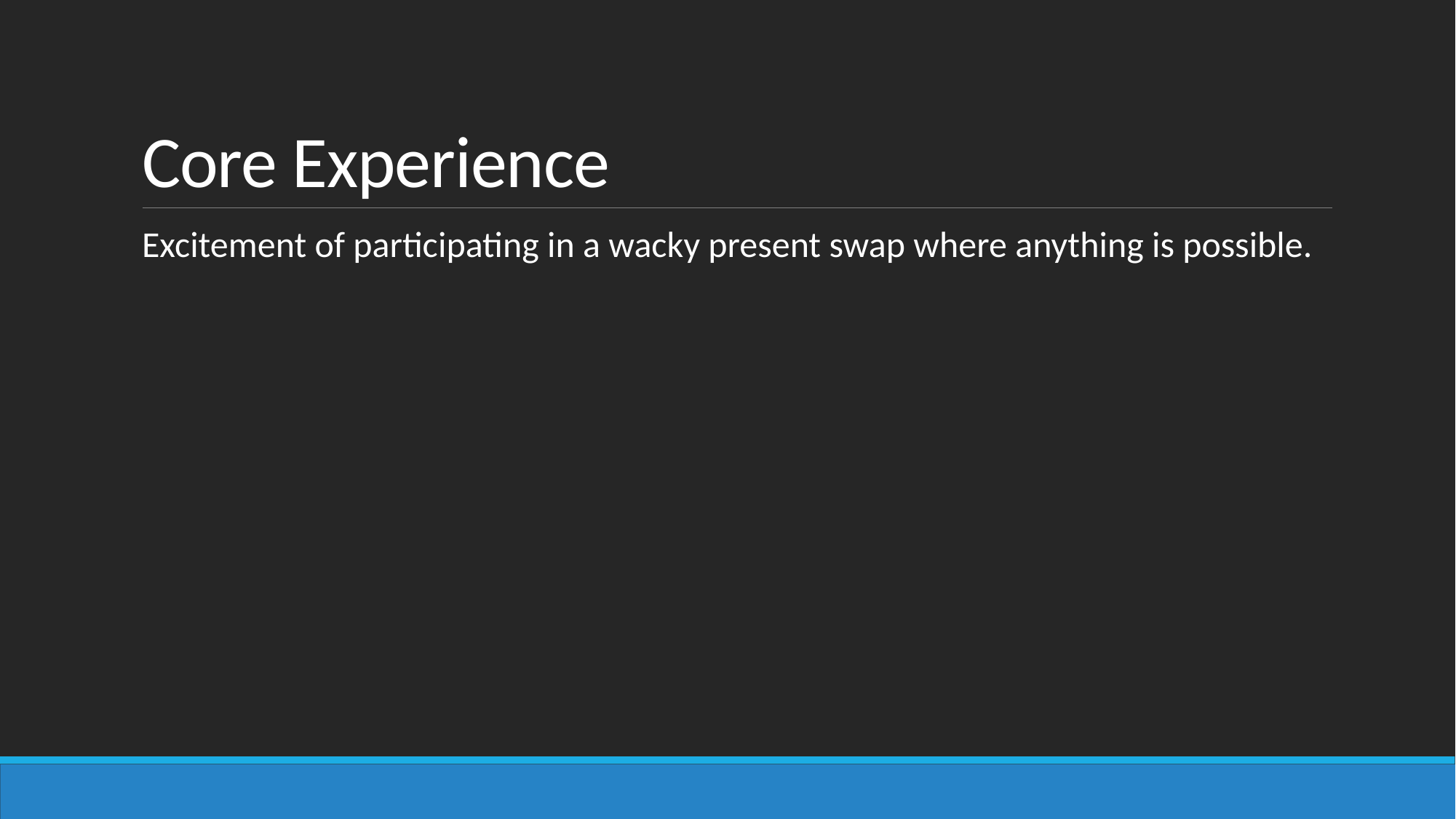

# Core Experience
Excitement of participating in a wacky present swap where anything is possible.